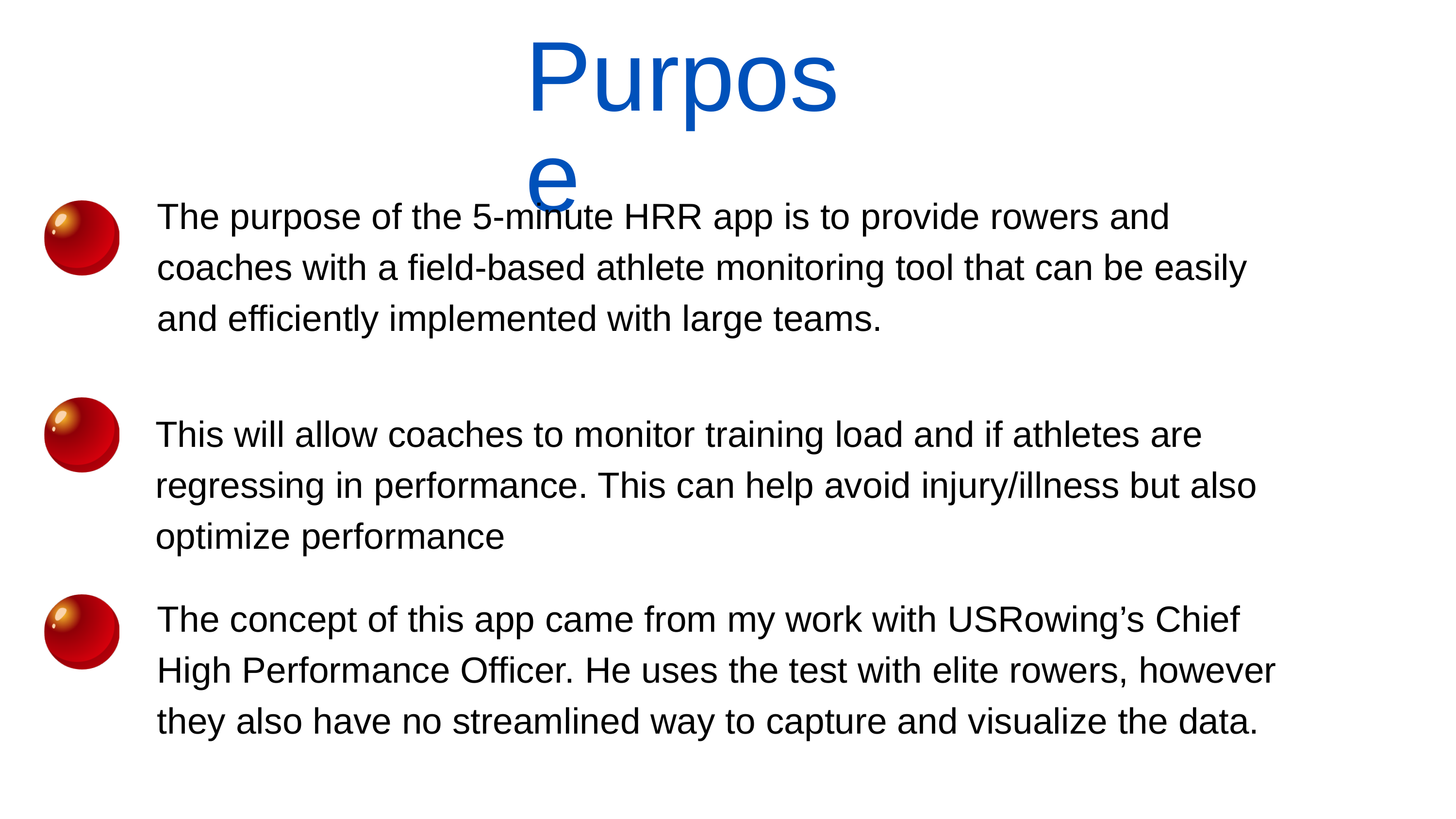

Purpose
The purpose of the 5-minute HRR app is to provide rowers and coaches with a field-based athlete monitoring tool that can be easily and efficiently implemented with large teams.

This will allow coaches to monitor training load and if athletes are regressing in performance. This can help avoid injury/illness but also optimize performance

The concept of this app came from my work with USRowing’s Chief High Performance Officer. He uses the test with elite rowers, however they also have no streamlined way to capture and visualize the data.